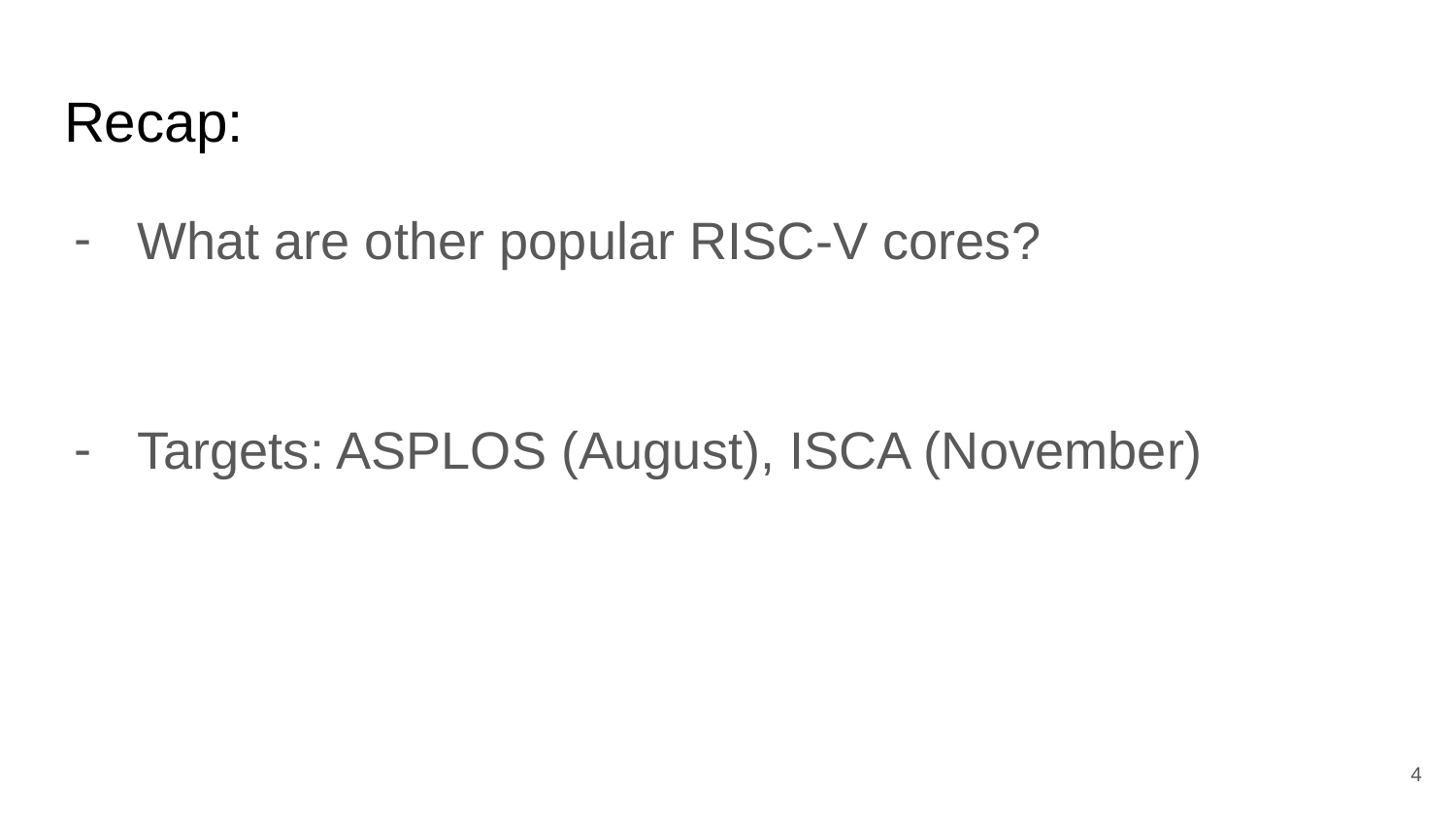

# Recap:
What are other popular RISC-V cores?

Targets: ASPLOS (August), ISCA (November)
4